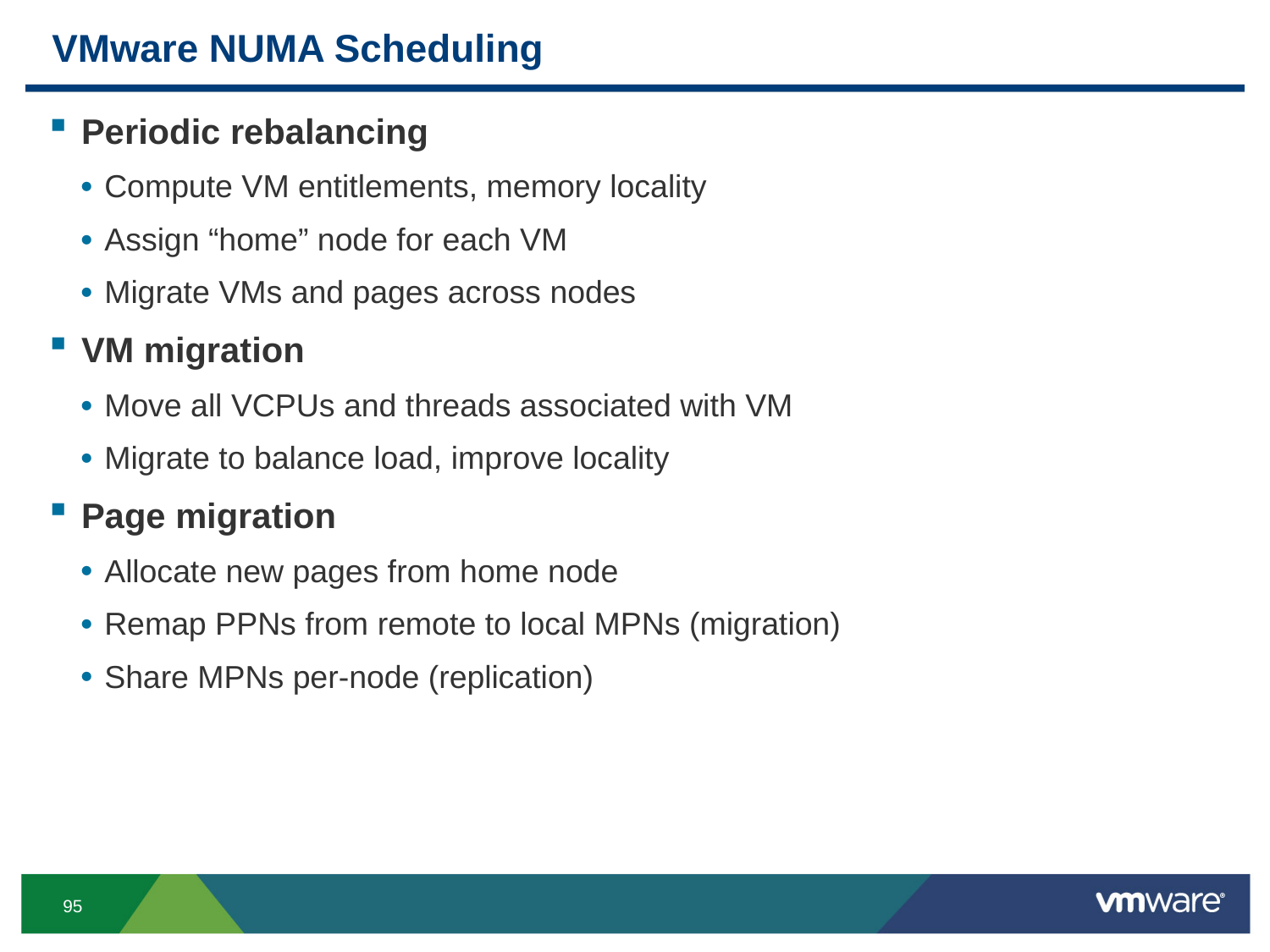

# VMware NUMA Scheduling
Periodic rebalancing
Compute VM entitlements, memory locality
Assign “home” node for each VM
Migrate VMs and pages across nodes
VM migration
Move all VCPUs and threads associated with VM
Migrate to balance load, improve locality
Page migration
Allocate new pages from home node
Remap PPNs from remote to local MPNs (migration)
Share MPNs per-node (replication)